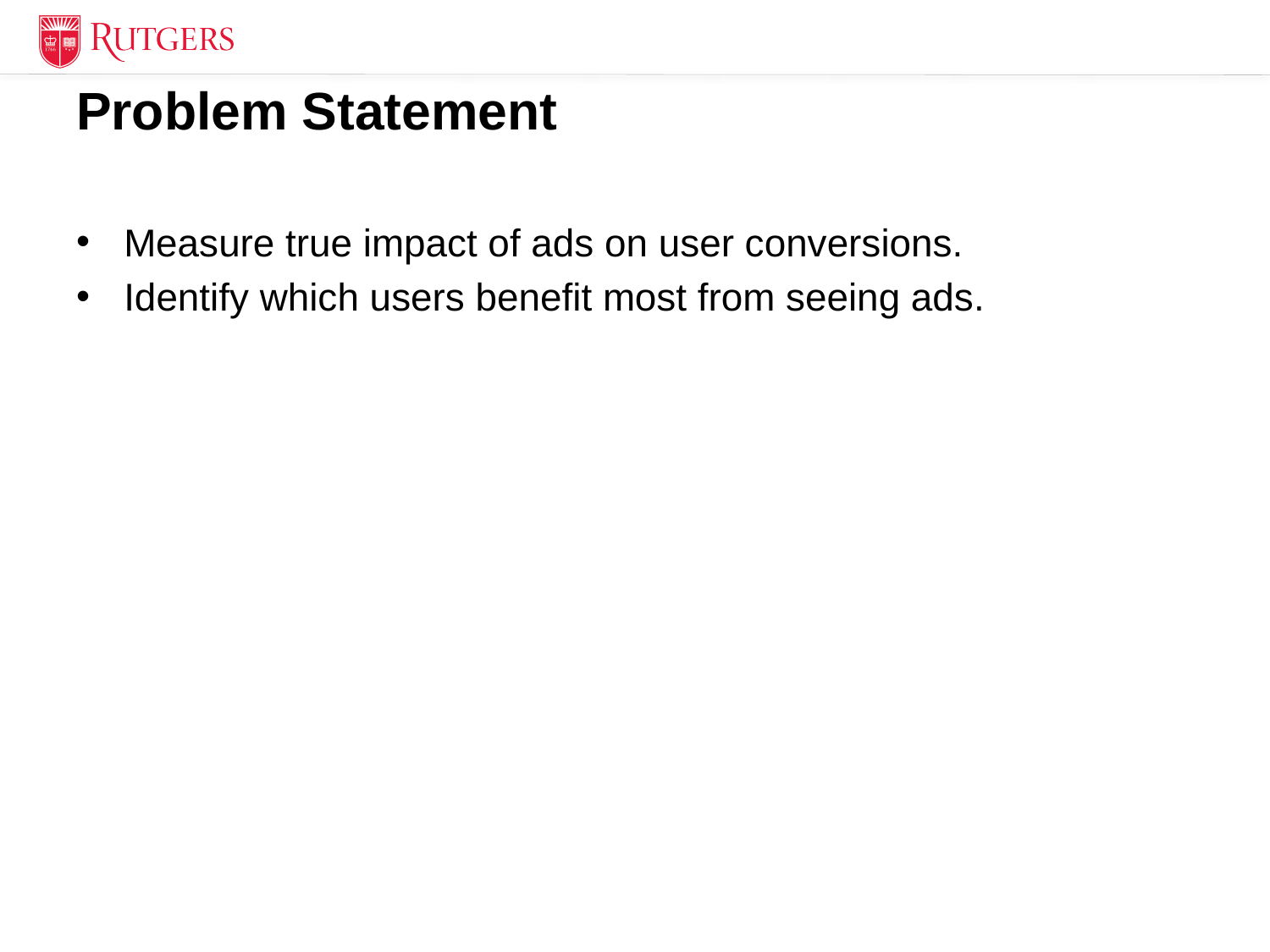

# Problem Statement
Measure true impact of ads on user conversions.
Identify which users benefit most from seeing ads.